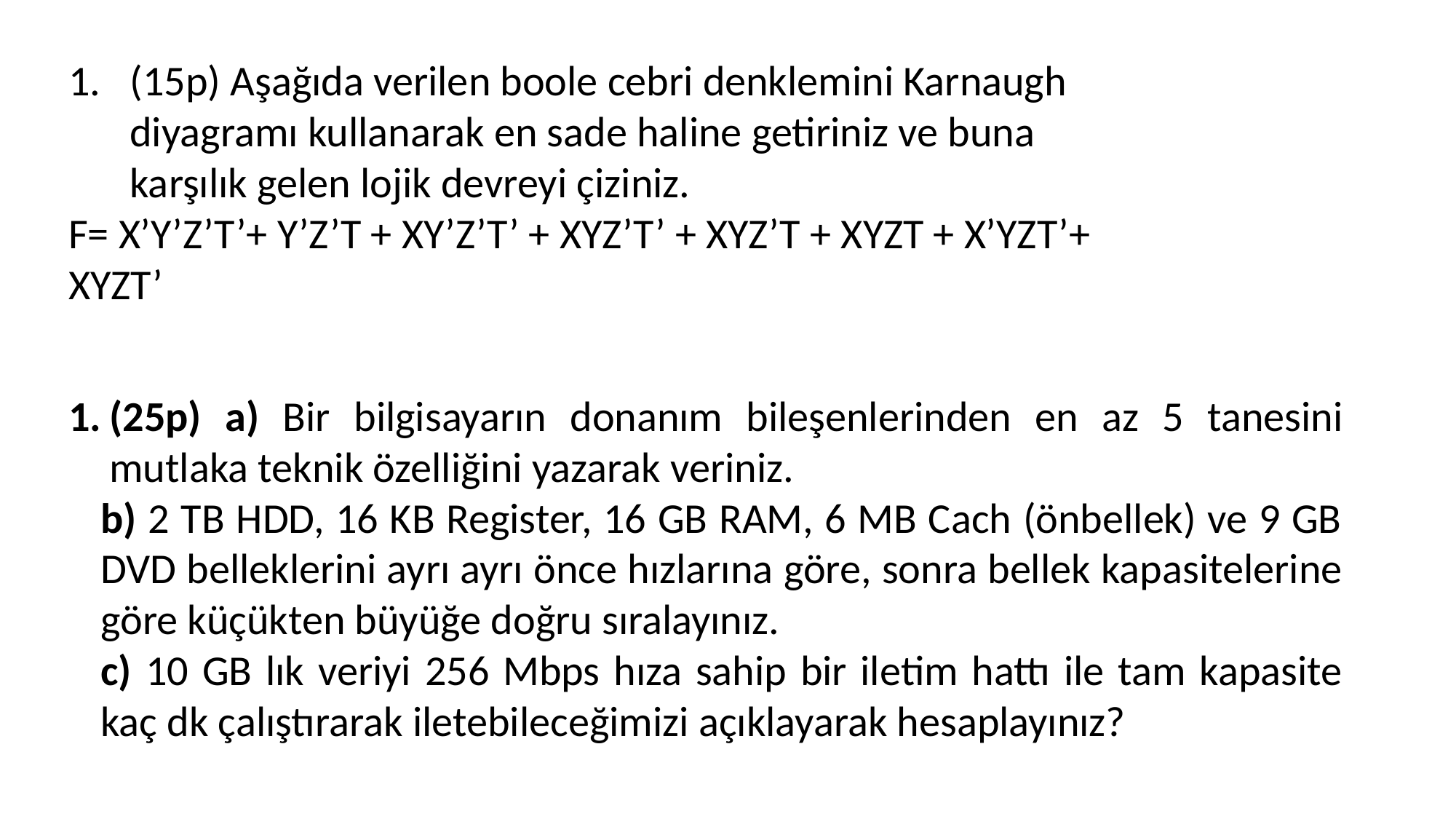

(15p) Aşağıda verilen boole cebri denklemini Karnaugh diyagramı kullanarak en sade haline getiriniz ve buna karşılık gelen lojik devreyi çiziniz.
F= X’Y’Z’T’+ Y’Z’T + XY’Z’T’ + XYZ’T’ + XYZ’T + XYZT + X’YZT’+ XYZT’
(25p) a) Bir bilgisayarın donanım bileşenlerinden en az 5 tanesini mutlaka teknik özelliğini yazarak veriniz.
b) 2 TB HDD, 16 KB Register, 16 GB RAM, 6 MB Cach (önbellek) ve 9 GB DVD belleklerini ayrı ayrı önce hızlarına göre, sonra bellek kapasitelerine göre küçükten büyüğe doğru sıralayınız.
c) 10 GB lık veriyi 256 Mbps hıza sahip bir iletim hattı ile tam kapasite kaç dk çalıştırarak iletebileceğimizi açıklayarak hesaplayınız?